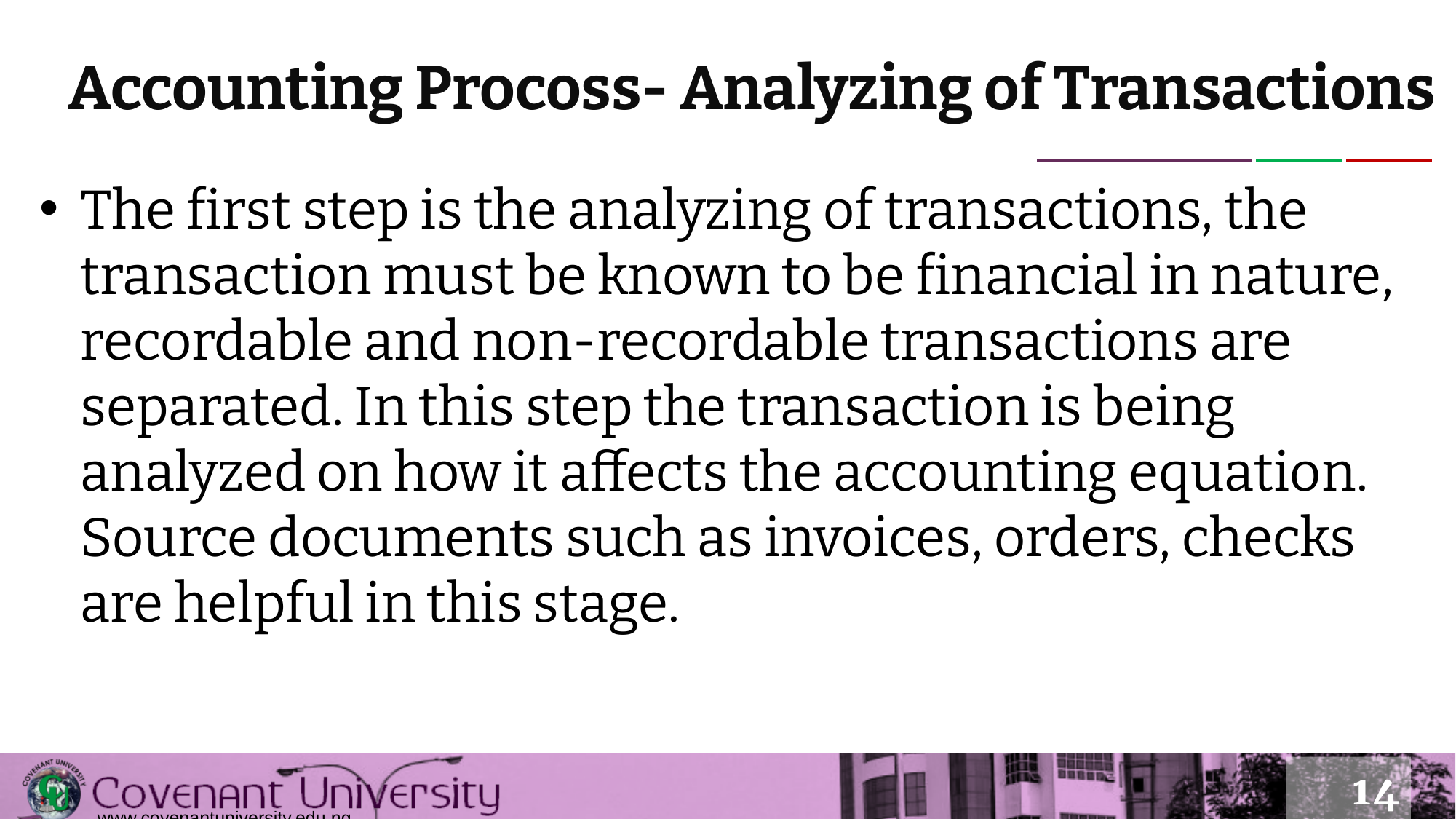

# Accounting Procoss- Analyzing of Transactions
The first step is the analyzing of transactions, the transaction must be known to be financial in nature, recordable and non-recordable transactions are separated. In this step the transaction is being analyzed on how it affects the accounting equation. Source documents such as invoices, orders, checks are helpful in this stage.